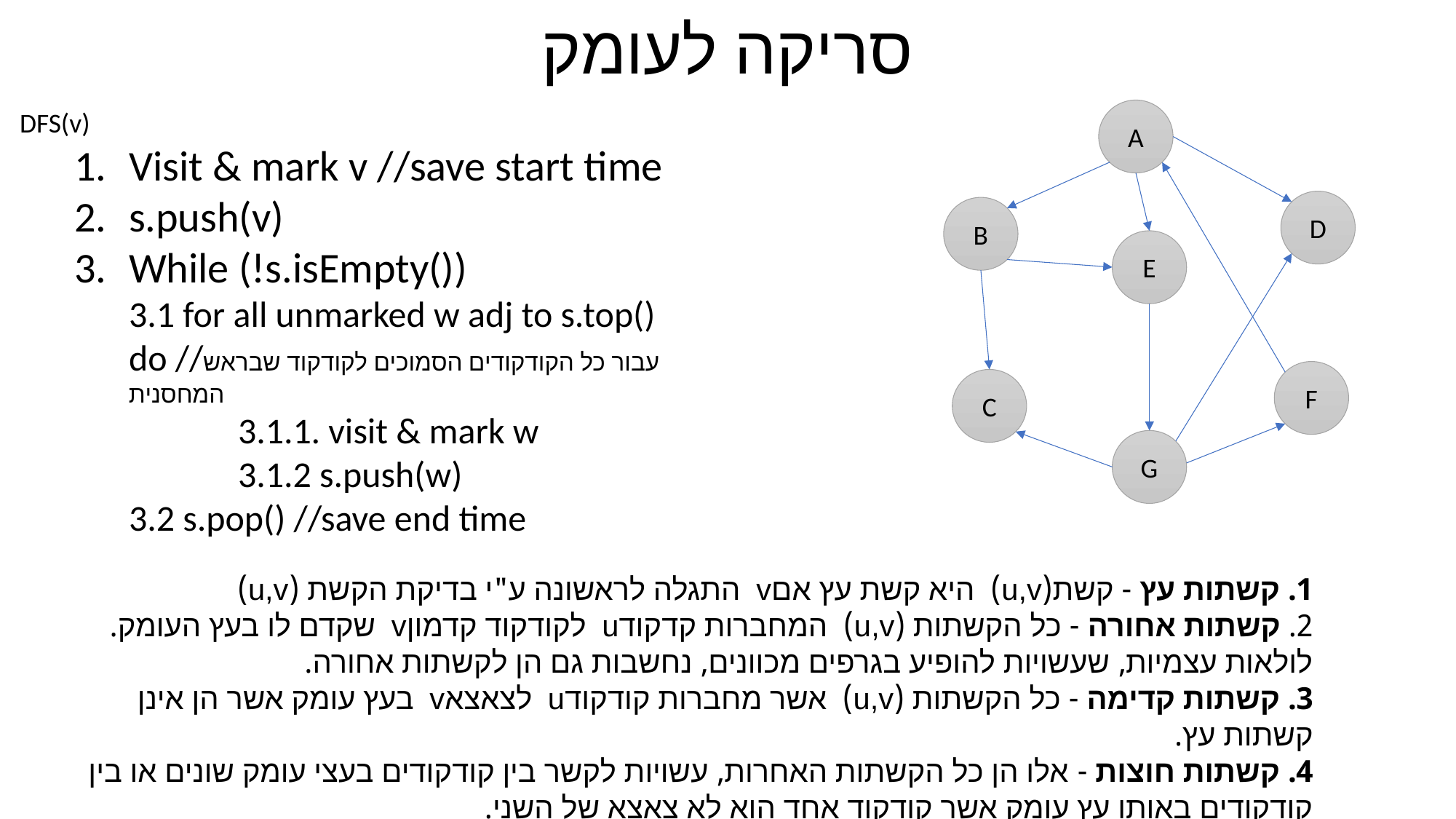

# סריקה לעומק
DFS(v)
Visit & mark v //save start time
s.push(v)
While (!s.isEmpty())
3.1 for all unmarked w adj to s.top() do //עבור כל הקודקודים הסמוכים לקודקוד שבראש המחסנית
	3.1.1. visit & mark w
	3.1.2 s.push(w)
3.2 s.pop() //save end time
A
D
B
E
F
C
G
1. קשתות עץ - קשת(u,v)  היא קשת עץ אםv  התגלה לראשונה ע"י בדיקת הקשת (u,v)
2. קשתות אחורה - כל הקשתות (u,v)  המחברות קדקודu  לקודקוד קדמוןv  שקדם לו בעץ העומק.
לולאות עצמיות, שעשויות להופיע בגרפים מכוונים, נחשבות גם הן לקשתות אחורה.
3. קשתות קדימה - כל הקשתות (u,v)  אשר מחברות קודקודu  לצאצאv  בעץ עומק אשר הן אינן קשתות עץ.
4. קשתות חוצות - אלו הן כל הקשתות האחרות, עשויות לקשר בין קודקודים בעצי עומק שונים או בין קודקודים באותו עץ עומק אשר קודקוד אחד הוא לא צאצא של השני.